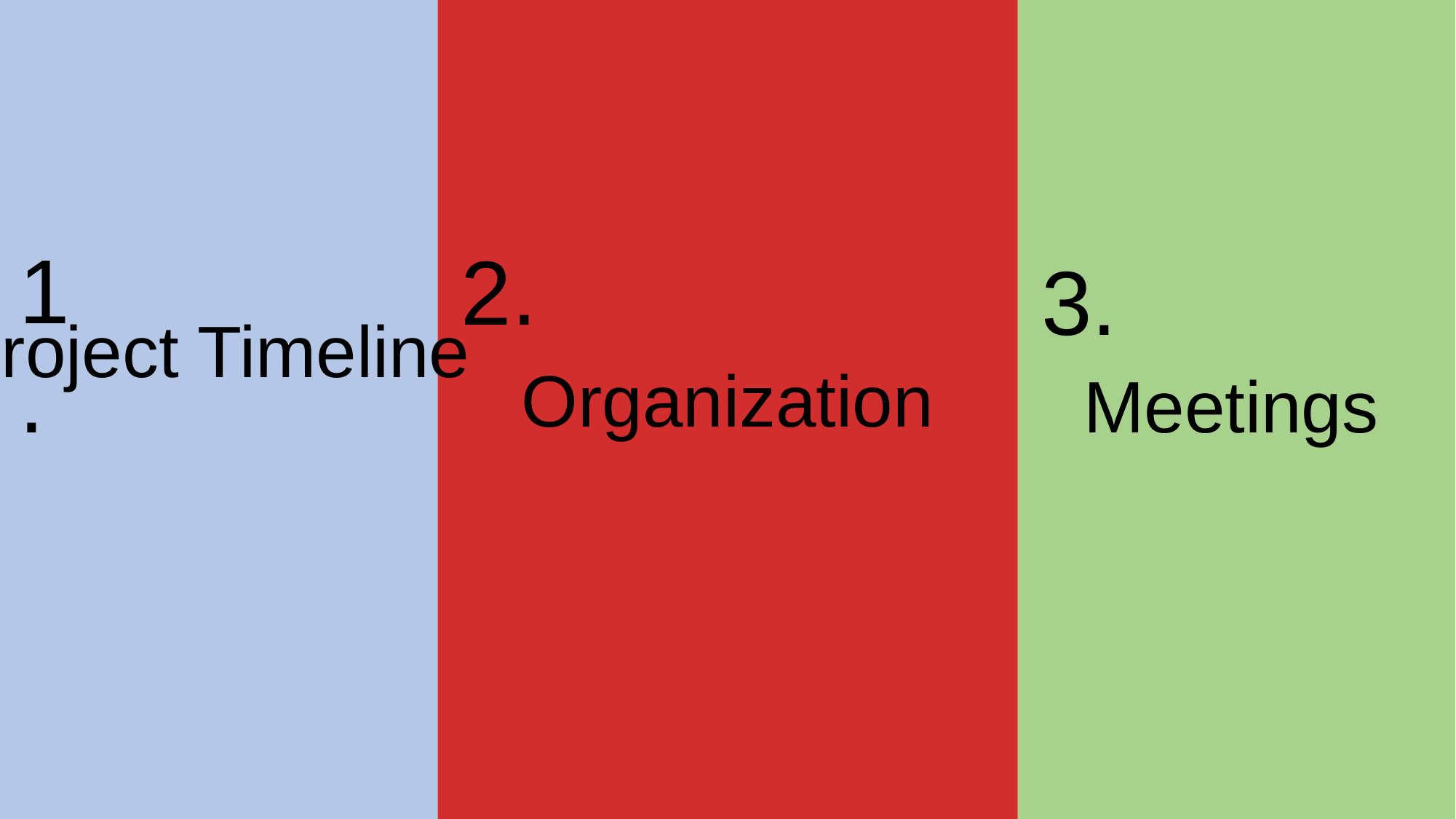

1.
2.
3.
Project Timeline
Organization
Meetings